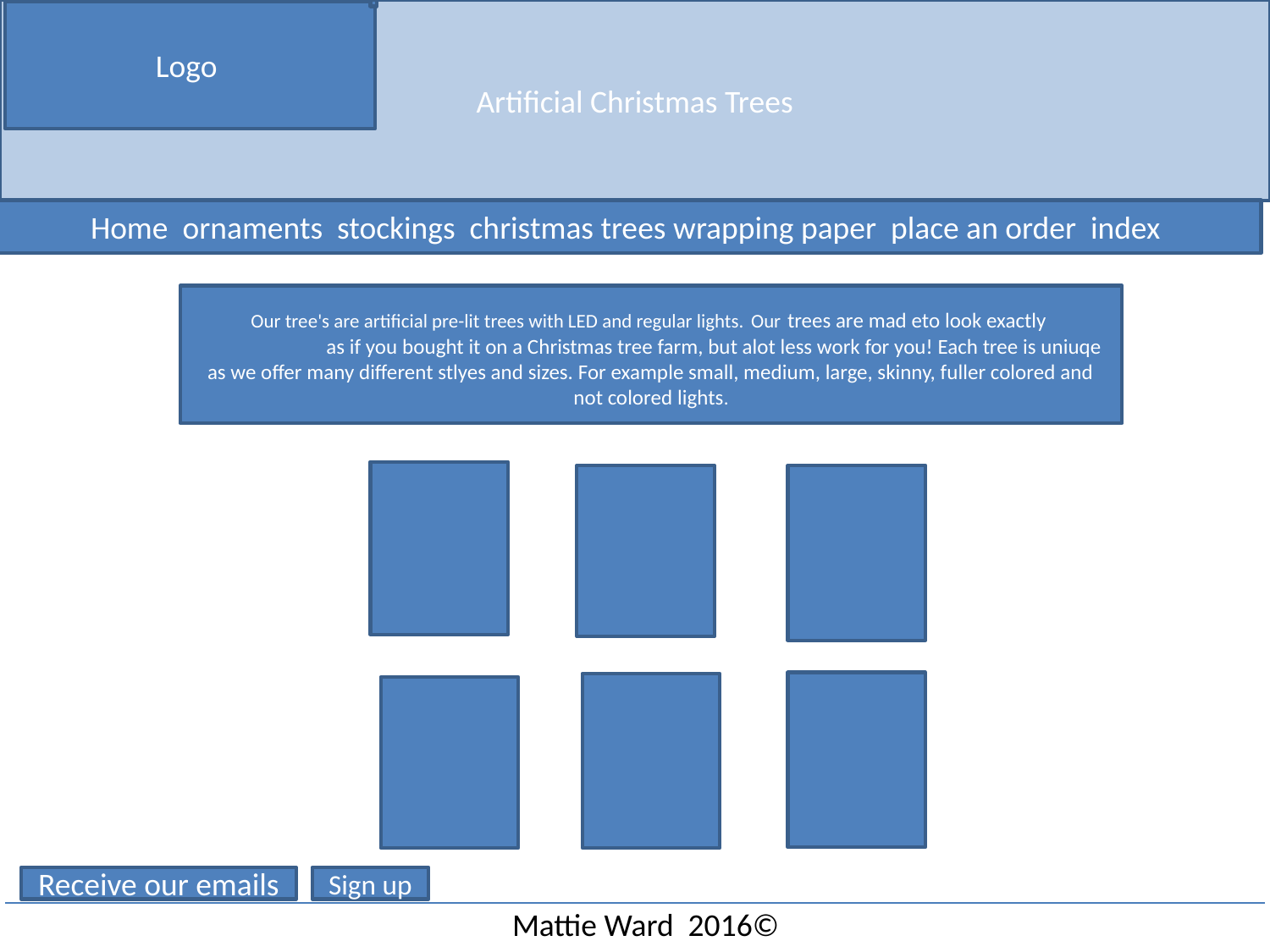

Artificial Christmas Trees

Logo

Home  ornaments  stockings  christmas trees wrapping paper  place an order  index

Our tree's are artificial pre-lit trees with LED and regular lights. Our trees are mad eto look exactly
	as if you bought it on a Christmas tree farm, but alot less work for you! Each tree is uniuqe as we offer many different stlyes and sizes. For example small, medium, large, skinny, fuller colored and not colored lights.

Receive our emails
Sign up
Mattie Ward  2016©